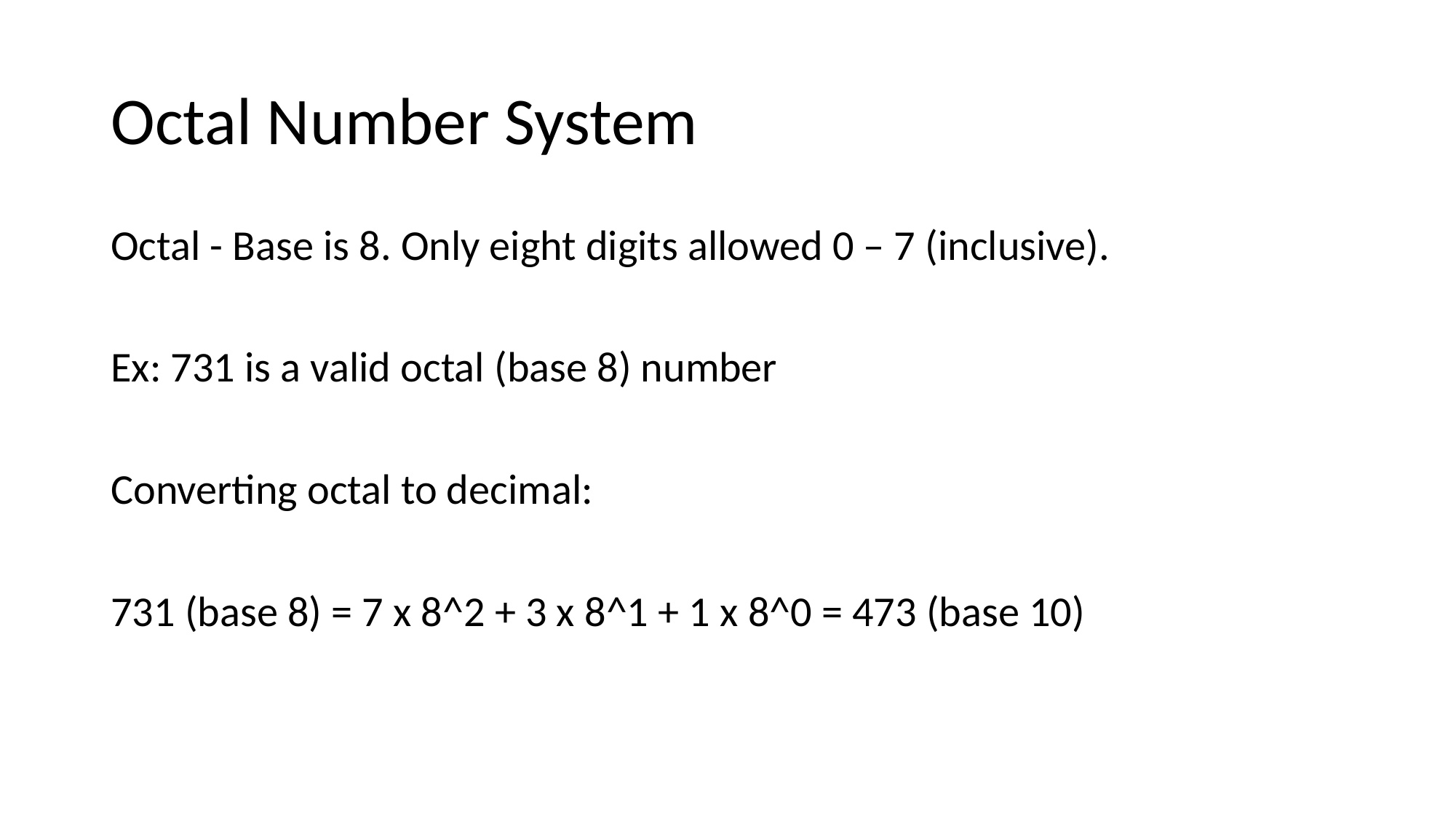

# Octal Number System
Octal - Base is 8. Only eight digits allowed 0 – 7 (inclusive).

Ex: 731 is a valid octal (base 8) number

Converting octal to decimal:

731 (base 8) = 7 x 8^2 + 3 x 8^1 + 1 x 8^0 = 473 (base 10)